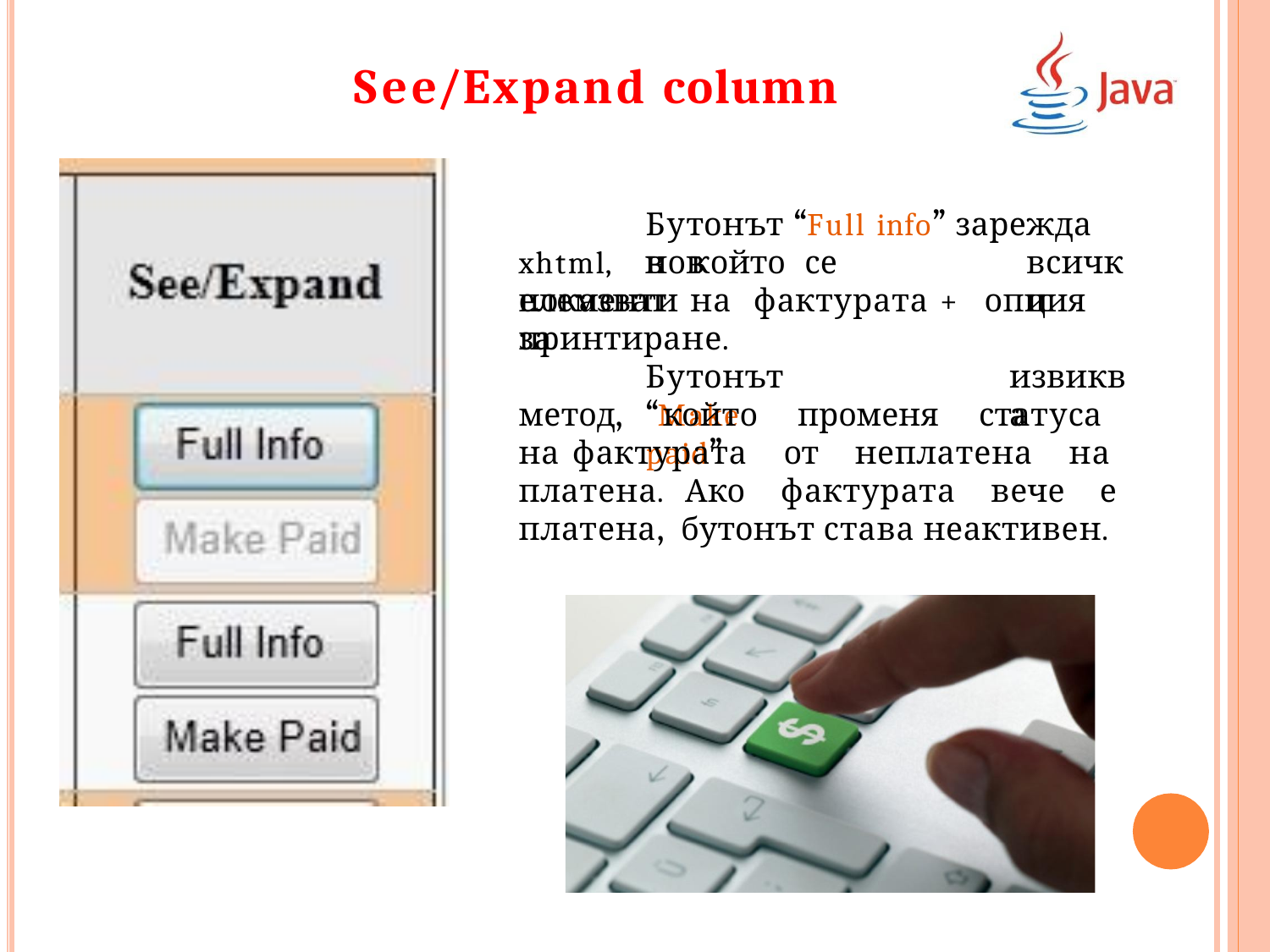

# See/Expand column

Бутонът “Full info” зарежда нов
xhtml,	в	който	се	показват
всички
елементи	на	фактурата	+	опция	за
принтиране.
Бутонът	“Make	paid”
извиква
метод,     който     променя     статуса     на фактурата   от   неплатена   на   платена. Ако  фактурата  вече  е  платена,  бутонът става неактивен.